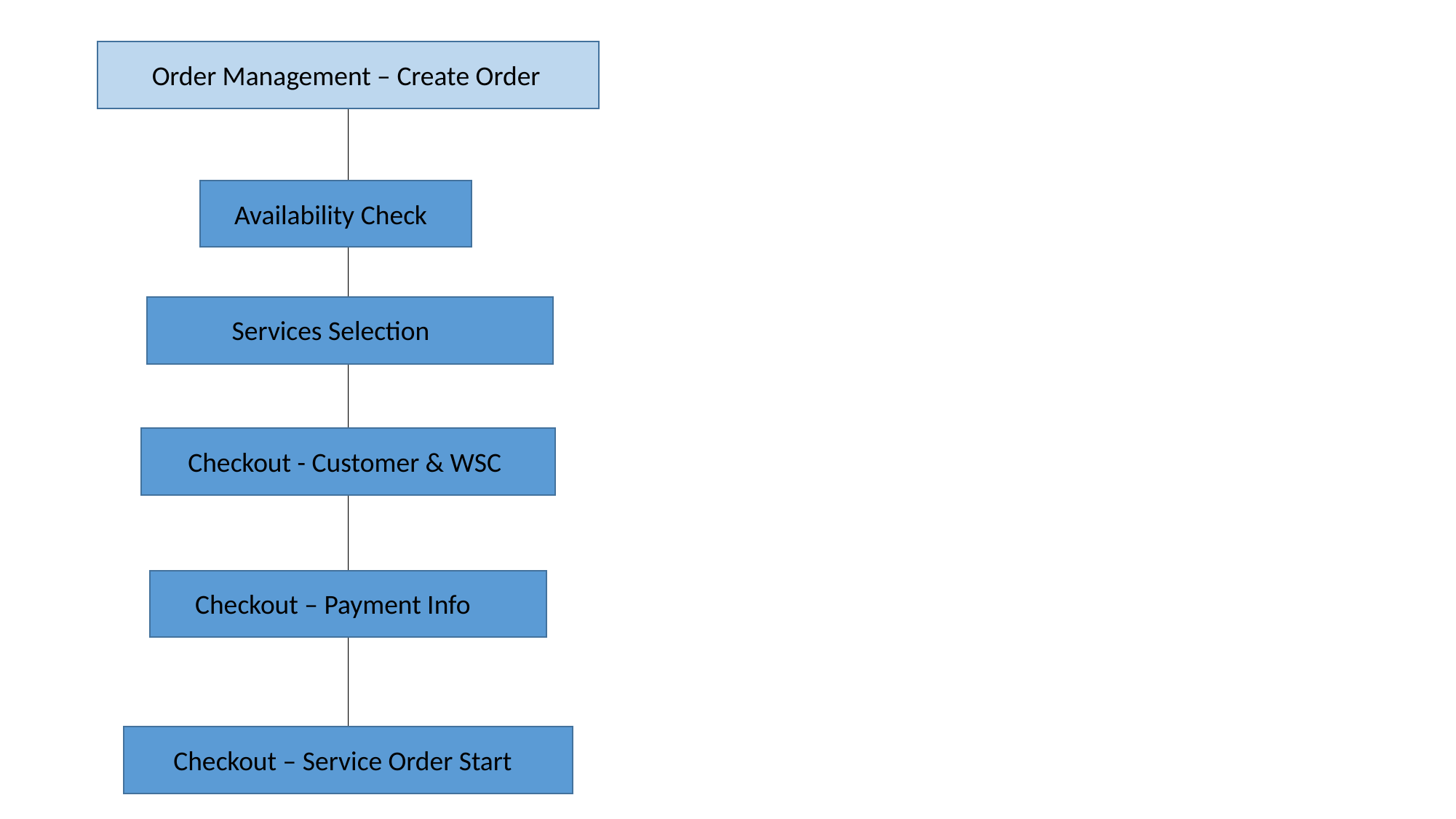

Order Management – Create Order

Availability Check

Services Selection

Checkout - Customer & WSC

Checkout – Payment Info

Checkout – Service Order Start